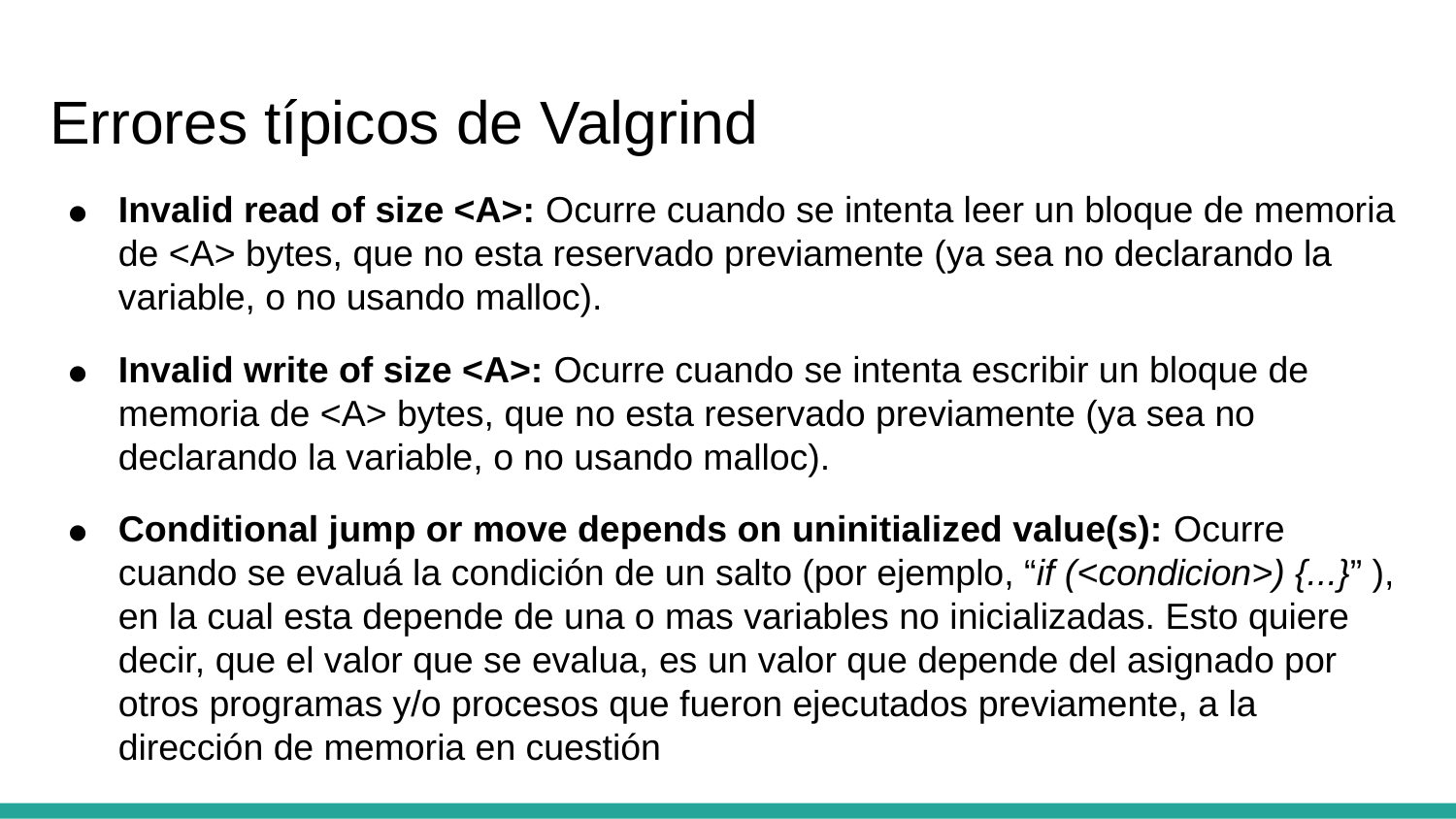

Errores típicos de Valgrind
Invalid read of size <A>: Ocurre cuando se intenta leer un bloque de memoria de <A> bytes, que no esta reservado previamente (ya sea no declarando la variable, o no usando malloc).
Invalid write of size <A>: Ocurre cuando se intenta escribir un bloque de memoria de <A> bytes, que no esta reservado previamente (ya sea no declarando la variable, o no usando malloc).
Conditional jump or move depends on uninitialized value(s): Ocurre cuando se evaluá la condición de un salto (por ejemplo, “if (<condicion>) {...}” ), en la cual esta depende de una o mas variables no inicializadas. Esto quiere decir, que el valor que se evalua, es un valor que depende del asignado por otros programas y/o procesos que fueron ejecutados previamente, a la dirección de memoria en cuestión